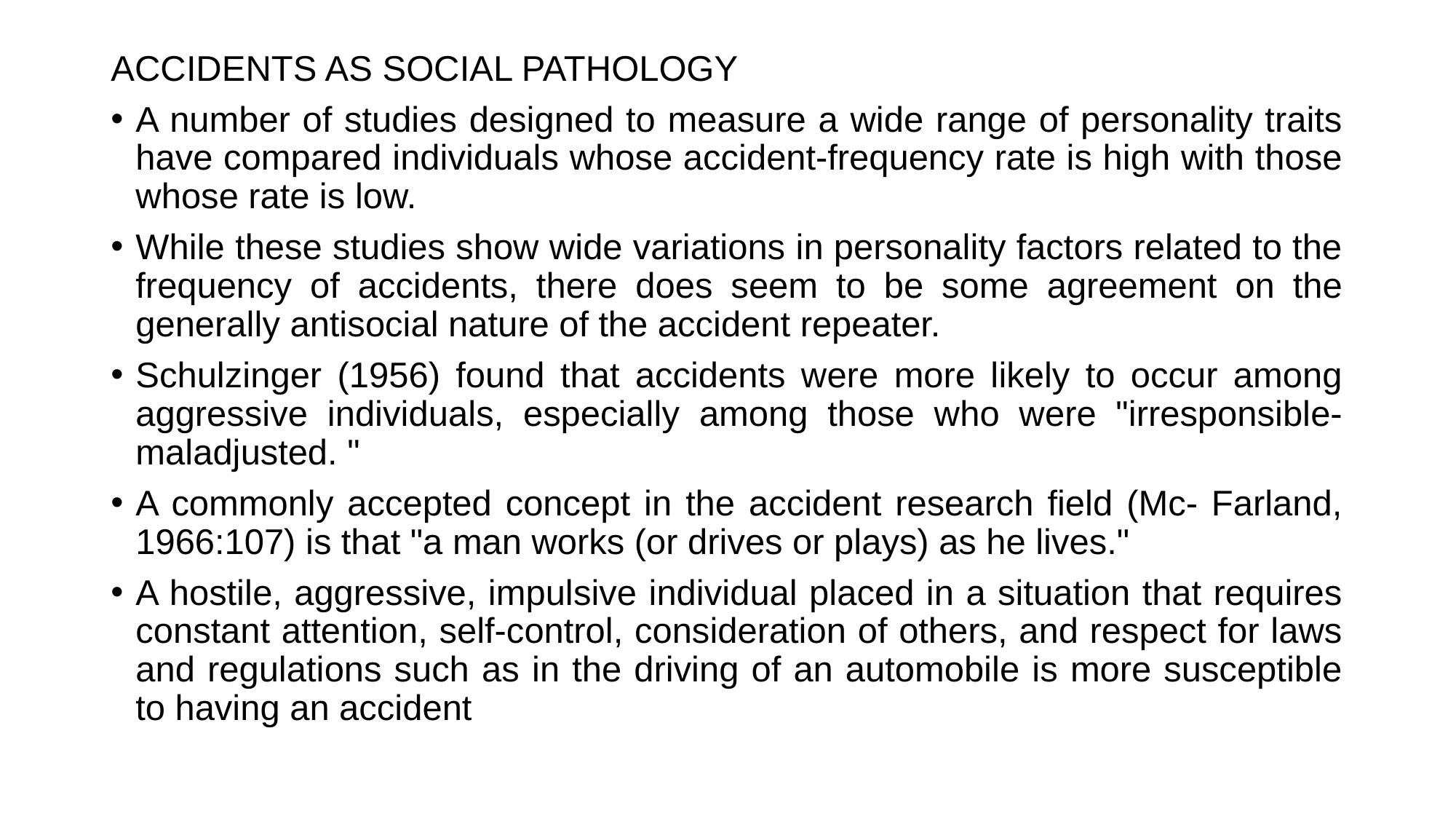

ACCIDENTS AS SOCIAL PATHOLOGY
A number of studies designed to measure a wide range of personality traits have compared individuals whose accident-frequency rate is high with those whose rate is low.
While these studies show wide variations in personality factors related to the frequency of accidents, there does seem to be some agreement on the generally antisocial nature of the accident repeater.
Schulzinger (1956) found that accidents were more likely to occur among aggressive individuals, especially among those who were "irresponsible-maladjusted. "
A commonly accepted concept in the accident research field (Mc- Farland, 1966:107) is that "a man works (or drives or plays) as he lives."
A hostile, aggressive, impulsive individual placed in a situation that requires constant attention, self-control, consideration of others, and respect for laws and regulations such as in the driving of an automobile is more susceptible to having an accident